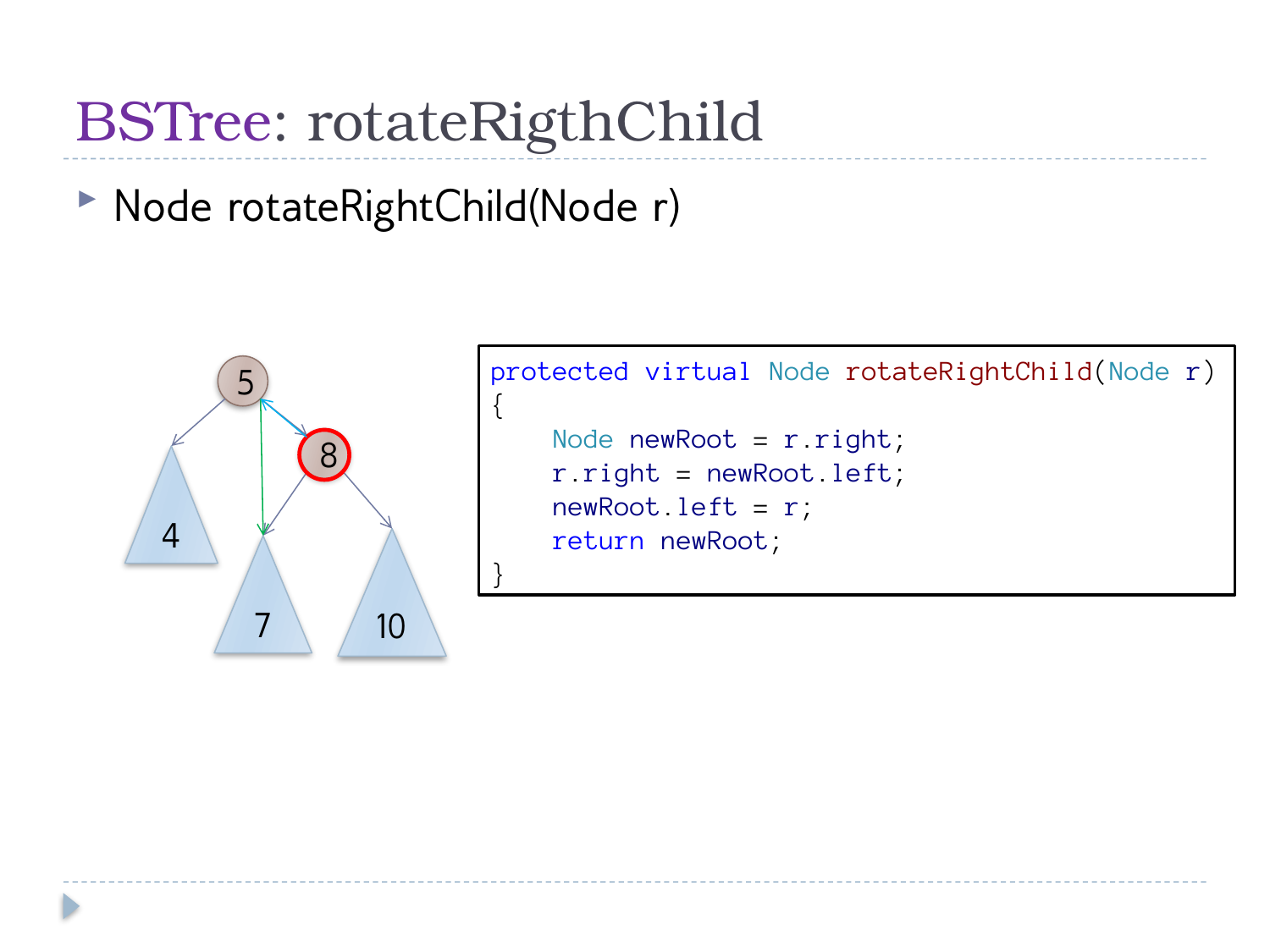

# BSTree: rotateRigthChild
Node rotateRightChild(Node r)
protected virtual Node rotateRightChild(Node r)
{
    Node newRoot = r.right;
    r.right = newRoot.left;
    newRoot.left = r;
    return newRoot;
}
5
8

4
10
7